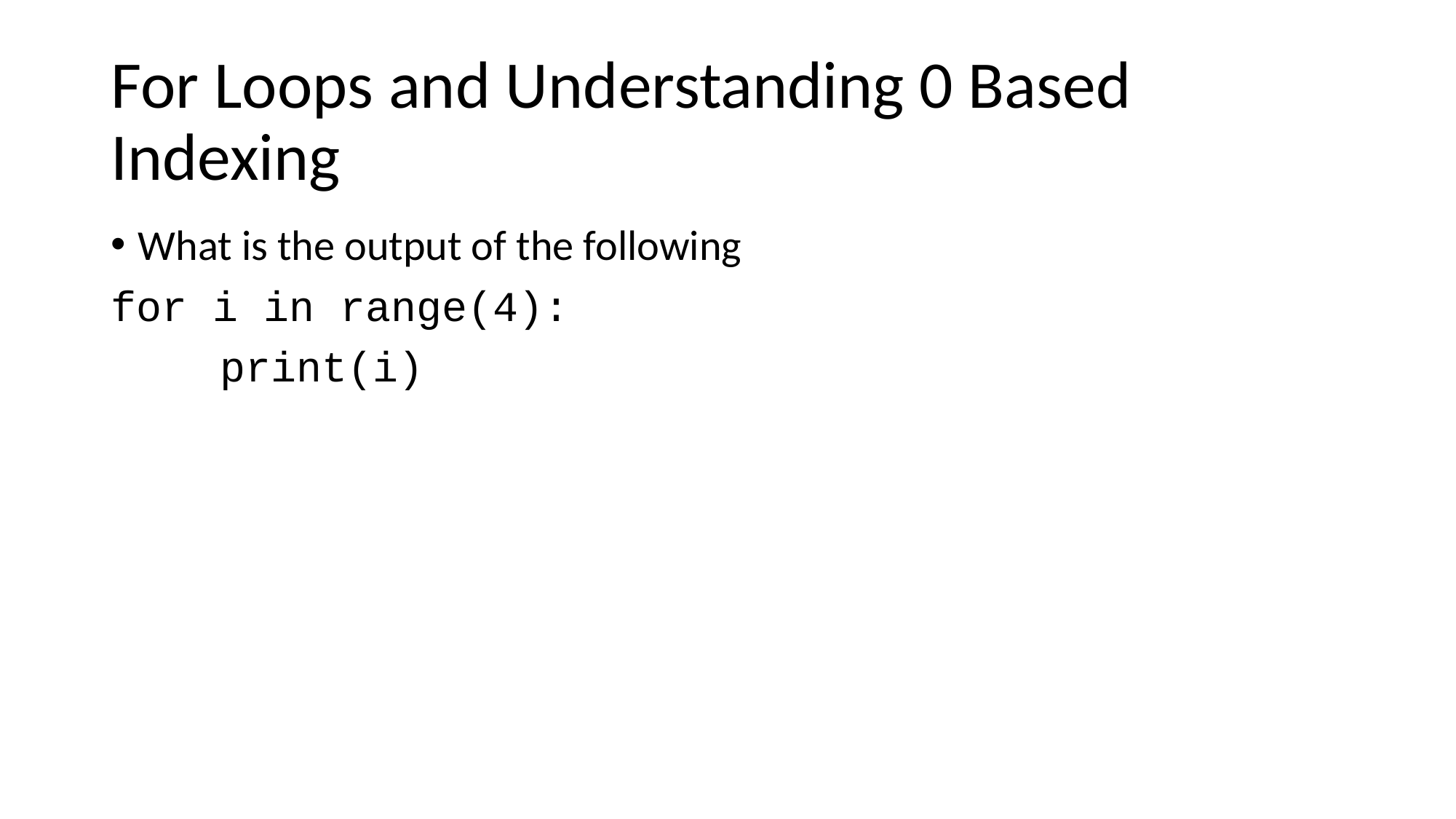

# For Loops and Understanding 0 Based Indexing
What is the output of the following
for i in range(4):
	print(i)